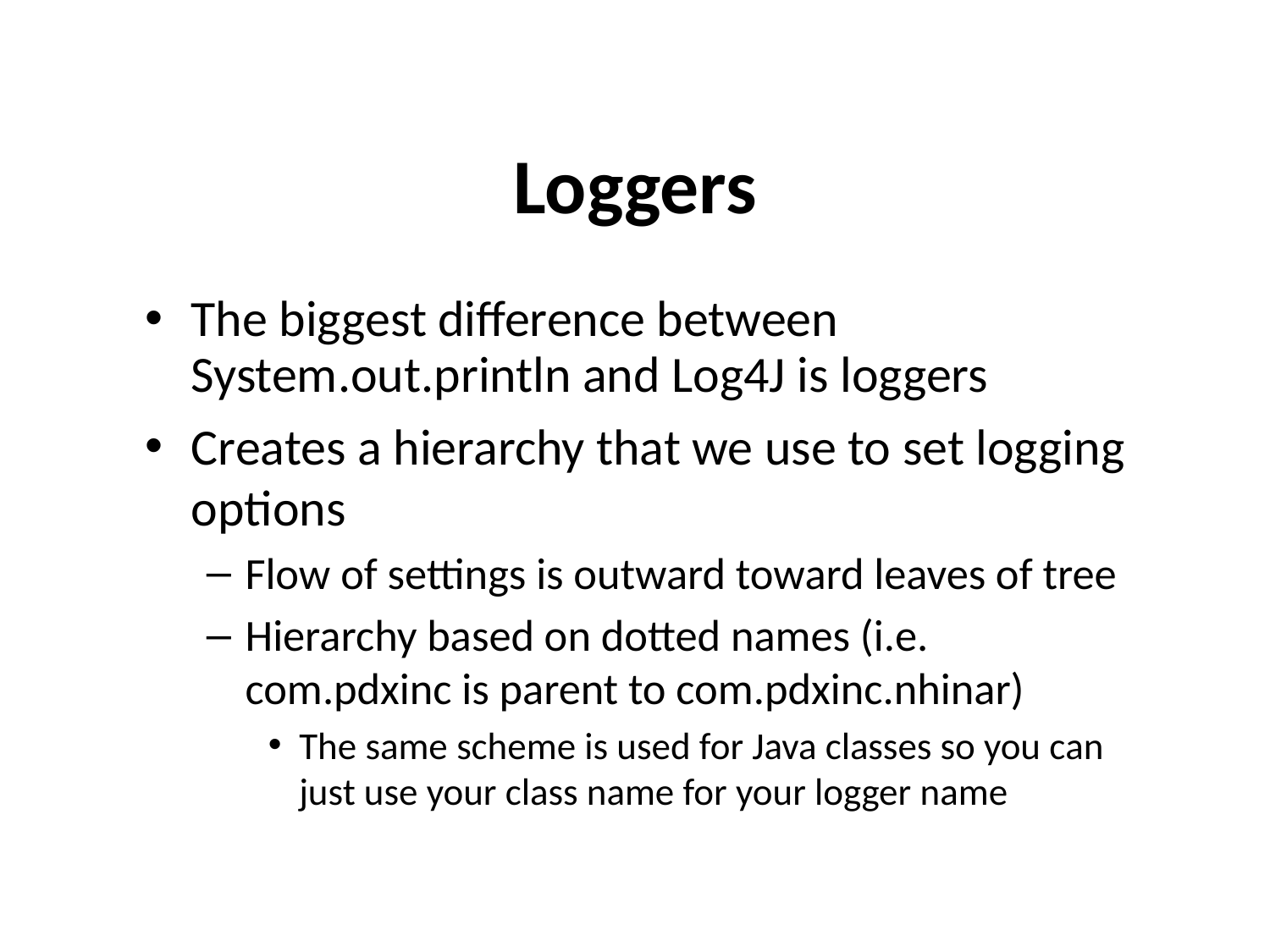

# Loggers
The biggest difference between System.out.println and Log4J is loggers
Creates a hierarchy that we use to set logging options
Flow of settings is outward toward leaves of tree
Hierarchy based on dotted names (i.e. com.pdxinc is parent to com.pdxinc.nhinar)
The same scheme is used for Java classes so you can just use your class name for your logger name